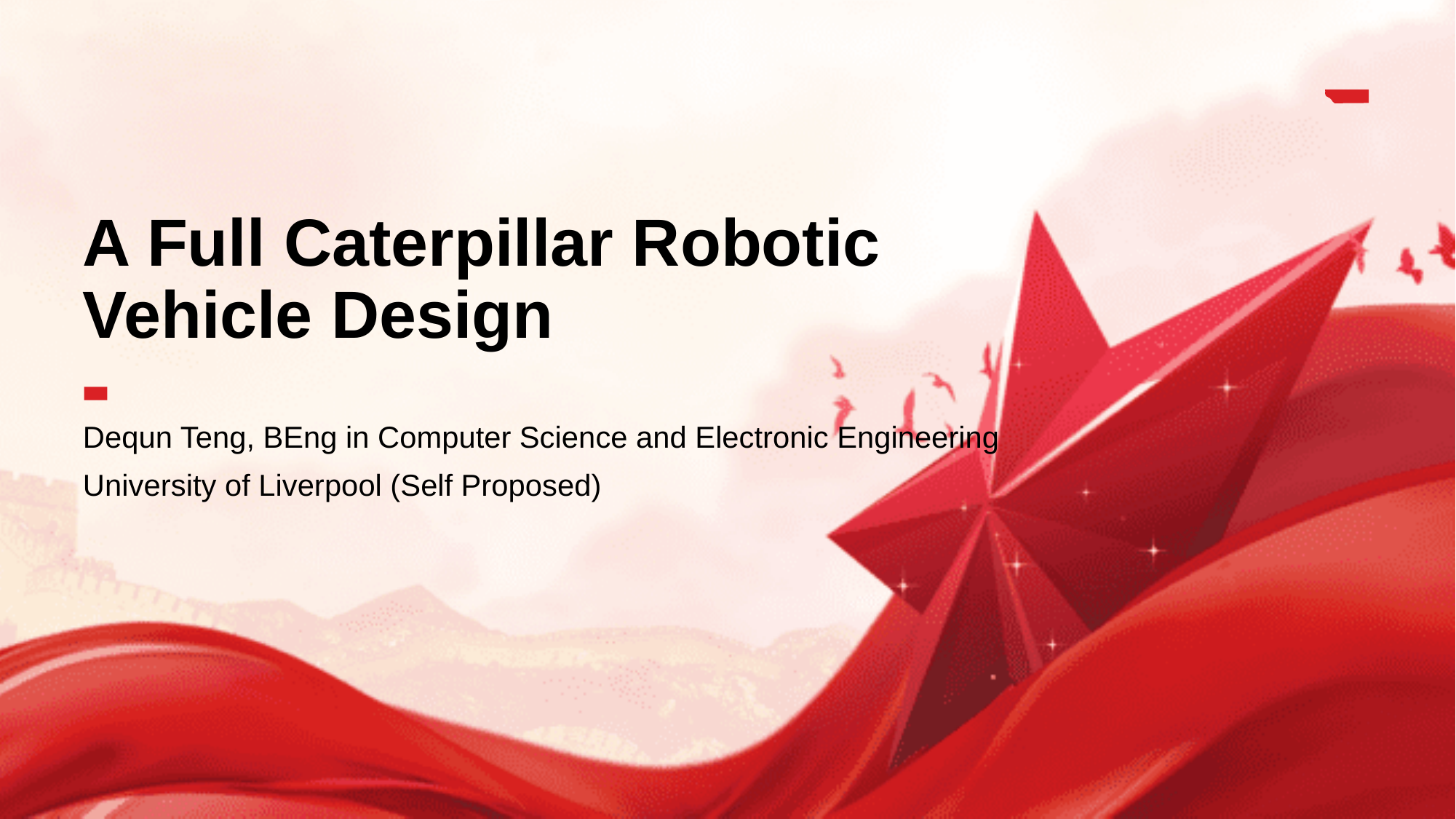

A Full Caterpillar Robotic Vehicle Design
Dequn Teng, BEng in Computer Science and Electronic Engineering
University of Liverpool (Self Proposed)